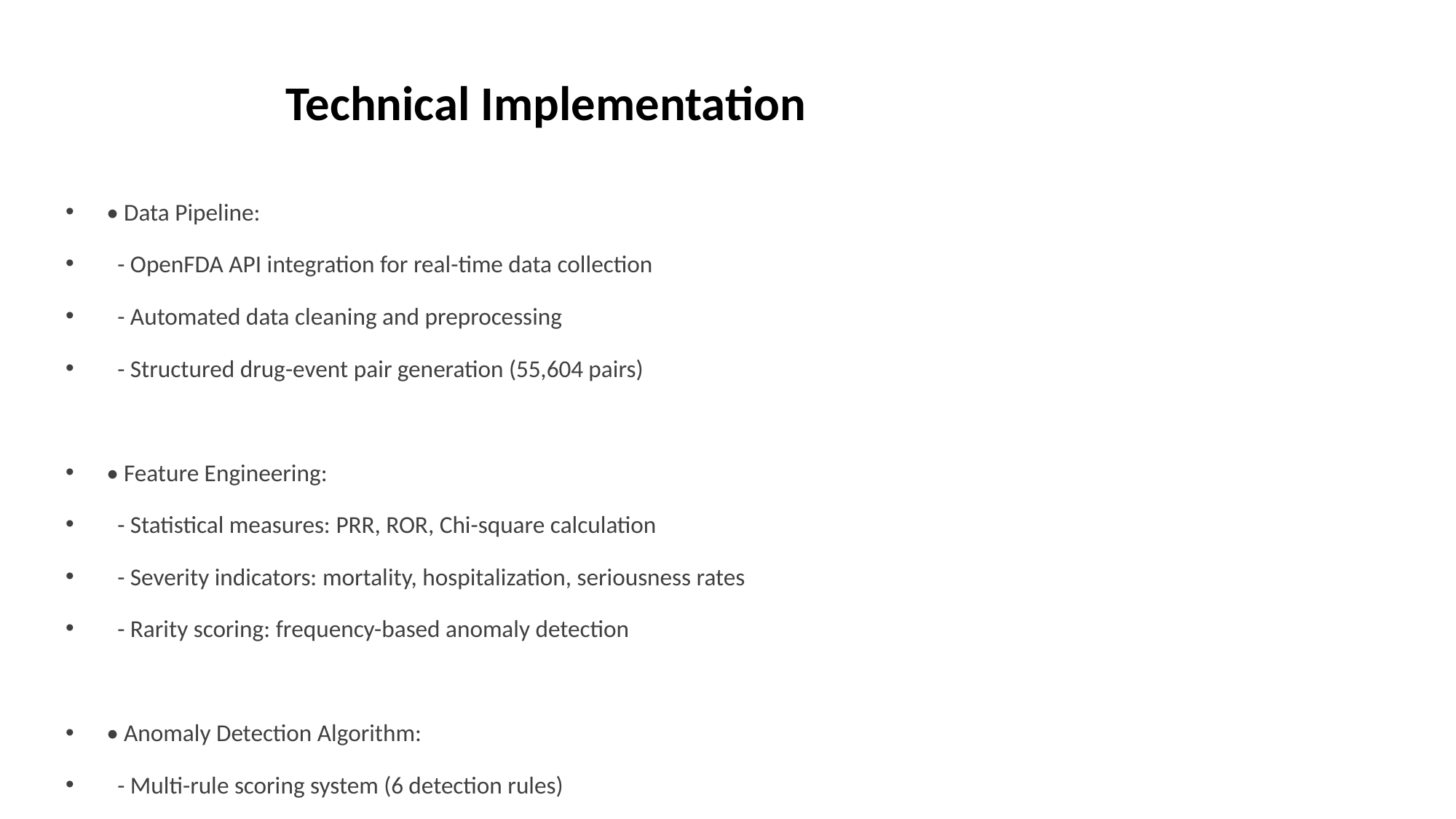

# Technical Implementation
• Data Pipeline:
  - OpenFDA API integration for real-time data collection
  - Automated data cleaning and preprocessing
  - Structured drug-event pair generation (55,604 pairs)

• Feature Engineering:
  - Statistical measures: PRR, ROR, Chi-square calculation
  - Severity indicators: mortality, hospitalization, seriousness rates
  - Rarity scoring: frequency-based anomaly detection

• Anomaly Detection Algorithm:
  - Multi-rule scoring system (6 detection rules)
  - Configurable thresholds for different risk levels
  - Automated signal prioritization and ranking

• Validation Framework:
  - Statistical significance testing
  - Clinical correlation analysis
  - Literature verification against known warnings

• Code Quality & Documentation:
  - Production-ready Python implementation
  - Comprehensive technical documentation
  - Organized project structure with clear file hierarchy
  - GitHub repository: https://github.com/MengqiLiu-9543/cap

• Performance Metrics:
  - Processing time: <10 seconds for 55K records
  - Memory efficiency: 16MB dataset
  - Scalability: Designed for larger datasets